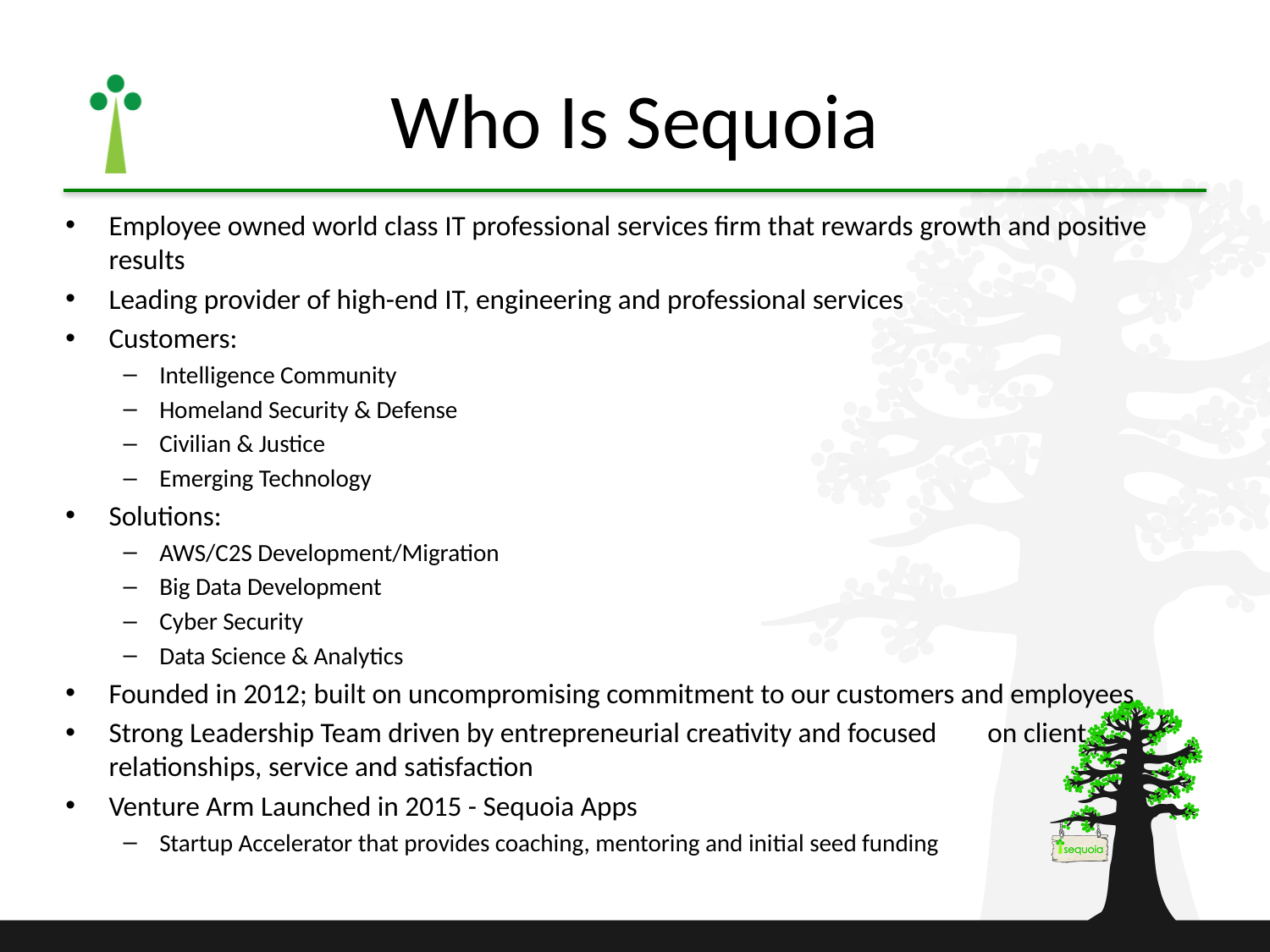

# Who Is Sequoia
Employee owned world class IT professional services firm that rewards growth and positive results
Leading provider of high-end IT, engineering and professional services
Customers:
Intelligence Community
Homeland Security & Defense
Civilian & Justice
Emerging Technology
Solutions:
AWS/C2S Development/Migration
Big Data Development
Cyber Security
Data Science & Analytics
Founded in 2012; built on uncompromising commitment to our customers and employees
Strong Leadership Team driven by entrepreneurial creativity and focused        on client relationships, service and satisfaction
Venture Arm Launched in 2015 - Sequoia Apps
Startup Accelerator that provides coaching, mentoring and initial seed funding